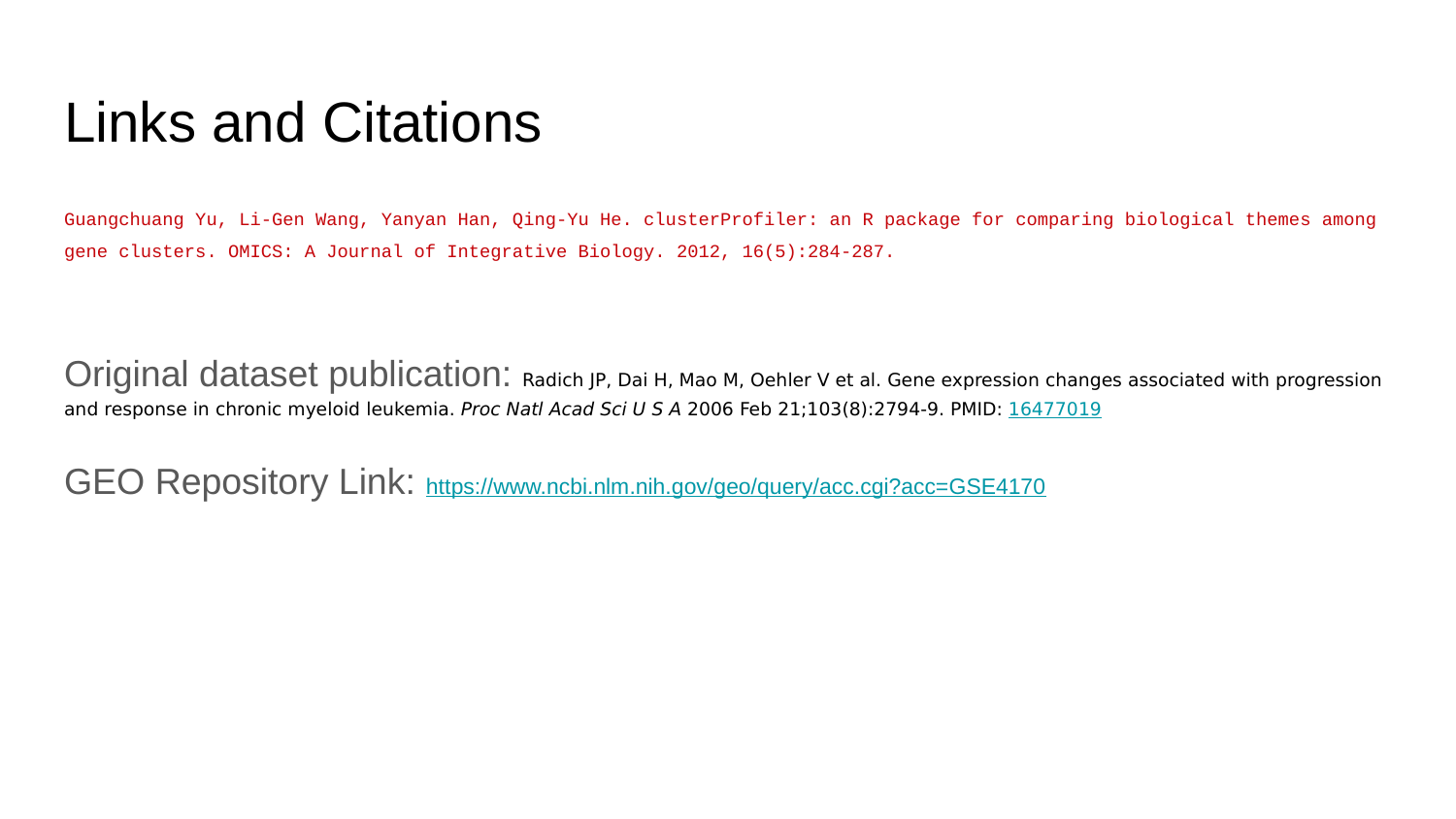

# Links and Citations
Guangchuang Yu, Li-Gen Wang, Yanyan Han, Qing-Yu He. clusterProfiler: an R package for comparing biological themes among gene clusters. OMICS: A Journal of Integrative Biology. 2012, 16(5):284-287.

Original dataset publication: Radich JP, Dai H, Mao M, Oehler V et al. Gene expression changes associated with progression and response in chronic myeloid leukemia. Proc Natl Acad Sci U S A 2006 Feb 21;103(8):2794-9. PMID: 16477019
GEO Repository Link: https://www.ncbi.nlm.nih.gov/geo/query/acc.cgi?acc=GSE4170